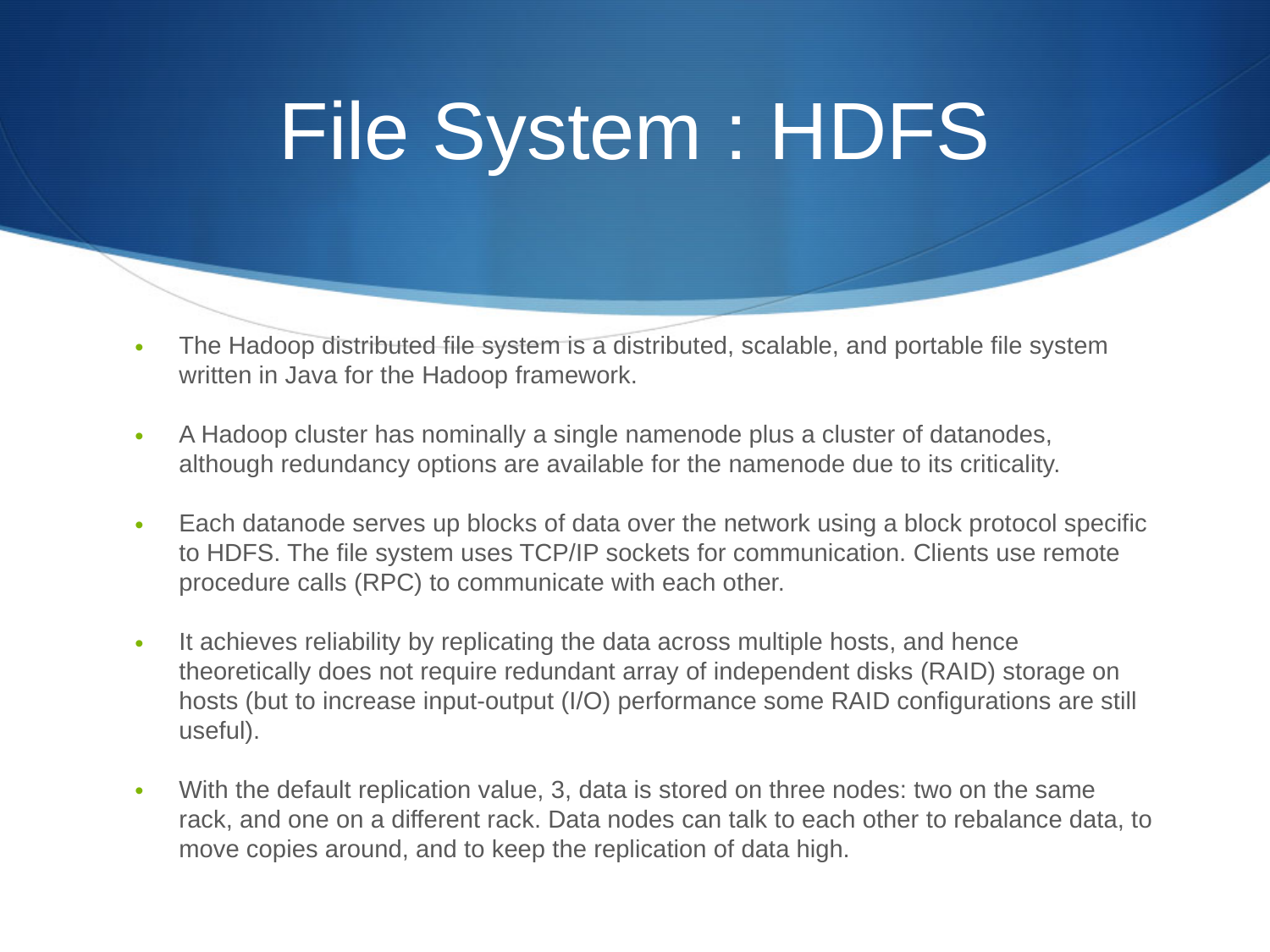

# File System : HDFS
The Hadoop distributed file system is a distributed, scalable, and portable file system written in Java for the Hadoop framework.

A Hadoop cluster has nominally a single namenode plus a cluster of datanodes, although redundancy options are available for the namenode due to its criticality.

Each datanode serves up blocks of data over the network using a block protocol specific to HDFS. The file system uses TCP/IP sockets for communication. Clients use remote procedure calls (RPC) to communicate with each other.

It achieves reliability by replicating the data across multiple hosts, and hence theoretically does not require redundant array of independent disks (RAID) storage on hosts (but to increase input-output (I/O) performance some RAID configurations are still useful).

With the default replication value, 3, data is stored on three nodes: two on the same rack, and one on a different rack. Data nodes can talk to each other to rebalance data, to move copies around, and to keep the replication of data high.